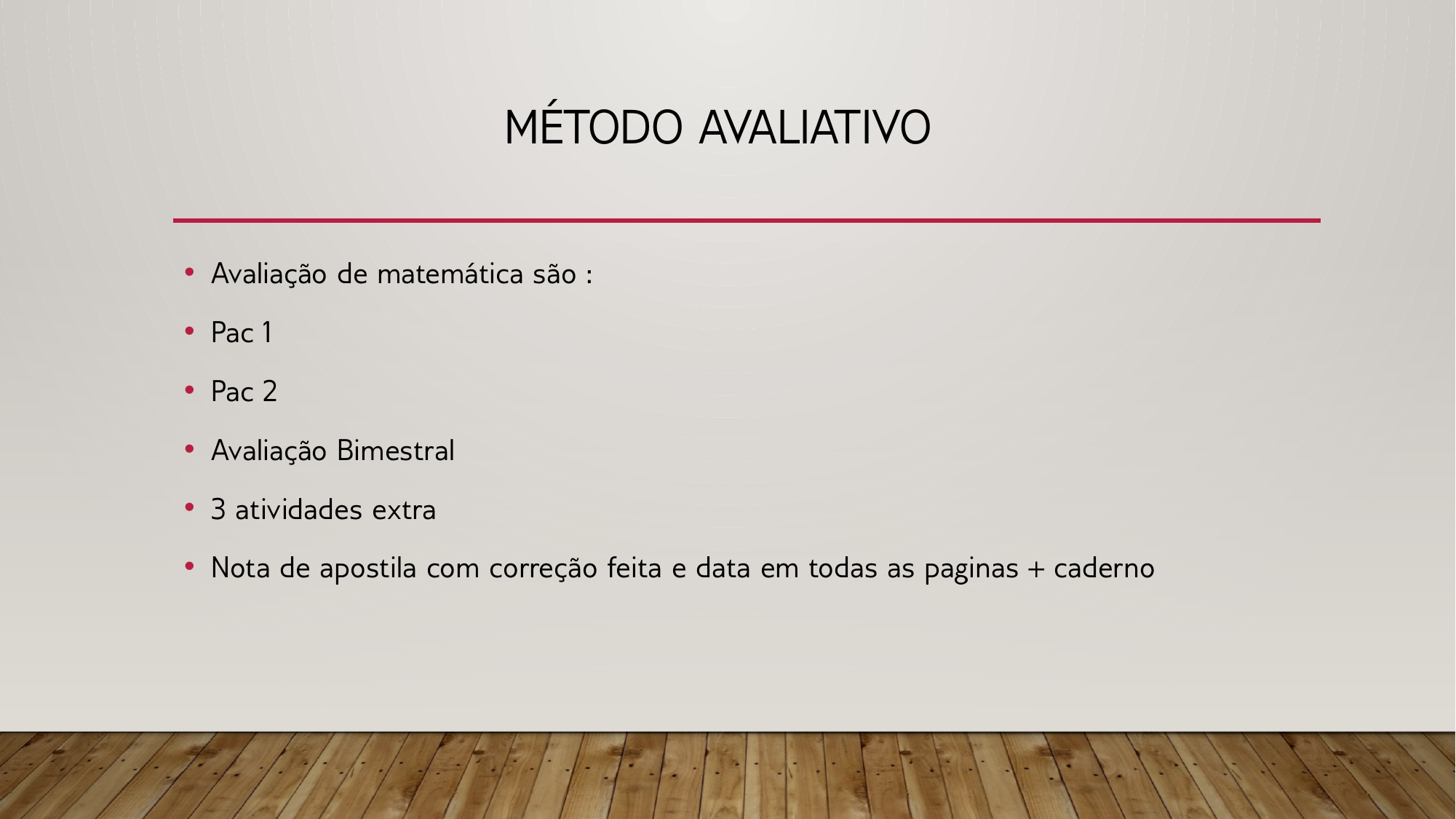

# Método avaliativo
Avaliação de matemática são :
Pac 1
Pac 2
Avaliação Bimestral
3 atividades extra
Nota de apostila com correção feita e data em todas as paginas + caderno